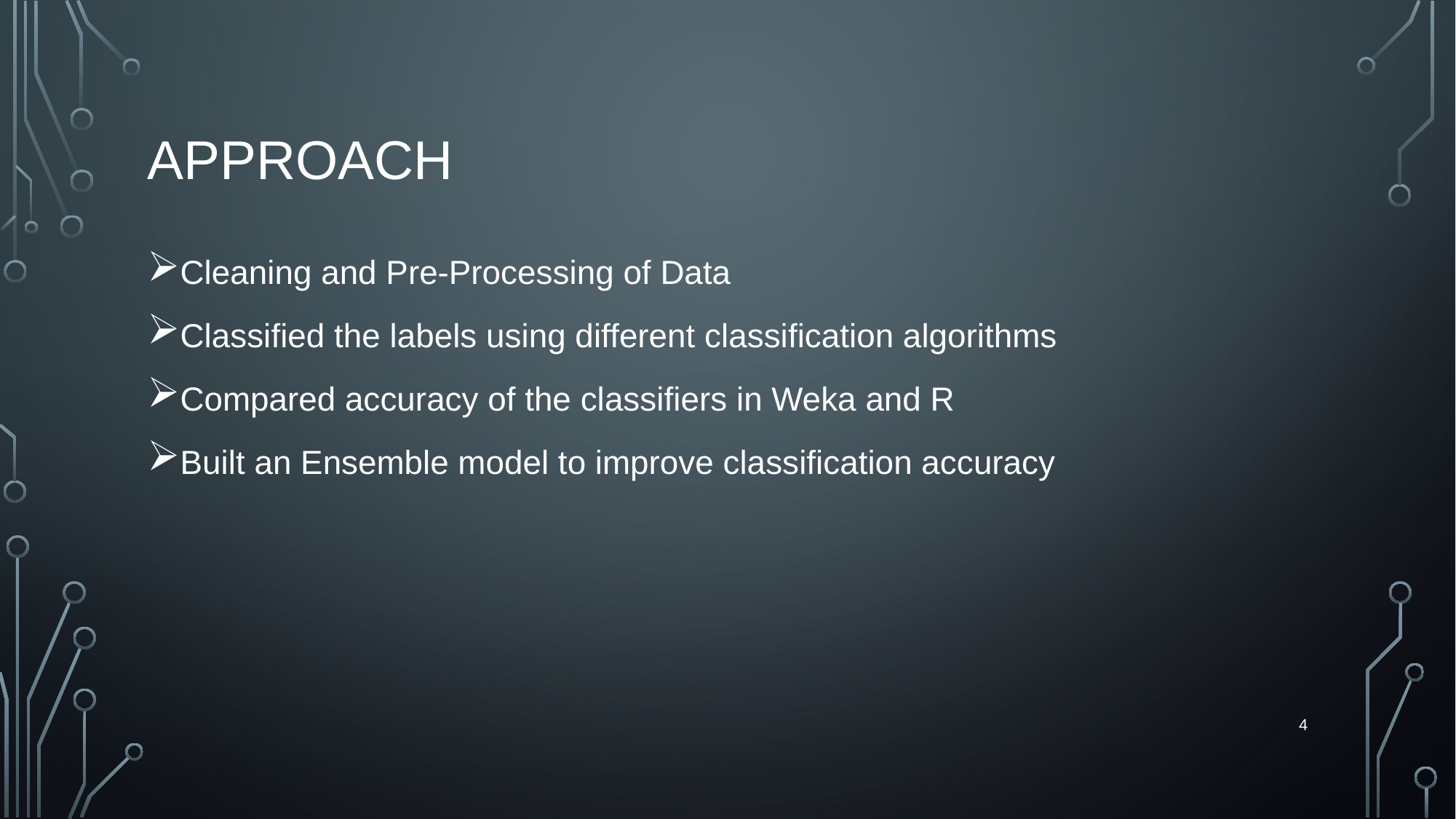

# Approach
Cleaning and Pre-Processing of Data
Classified the labels using different classification algorithms
Compared accuracy of the classifiers in Weka and R
Built an Ensemble model to improve classification accuracy

4